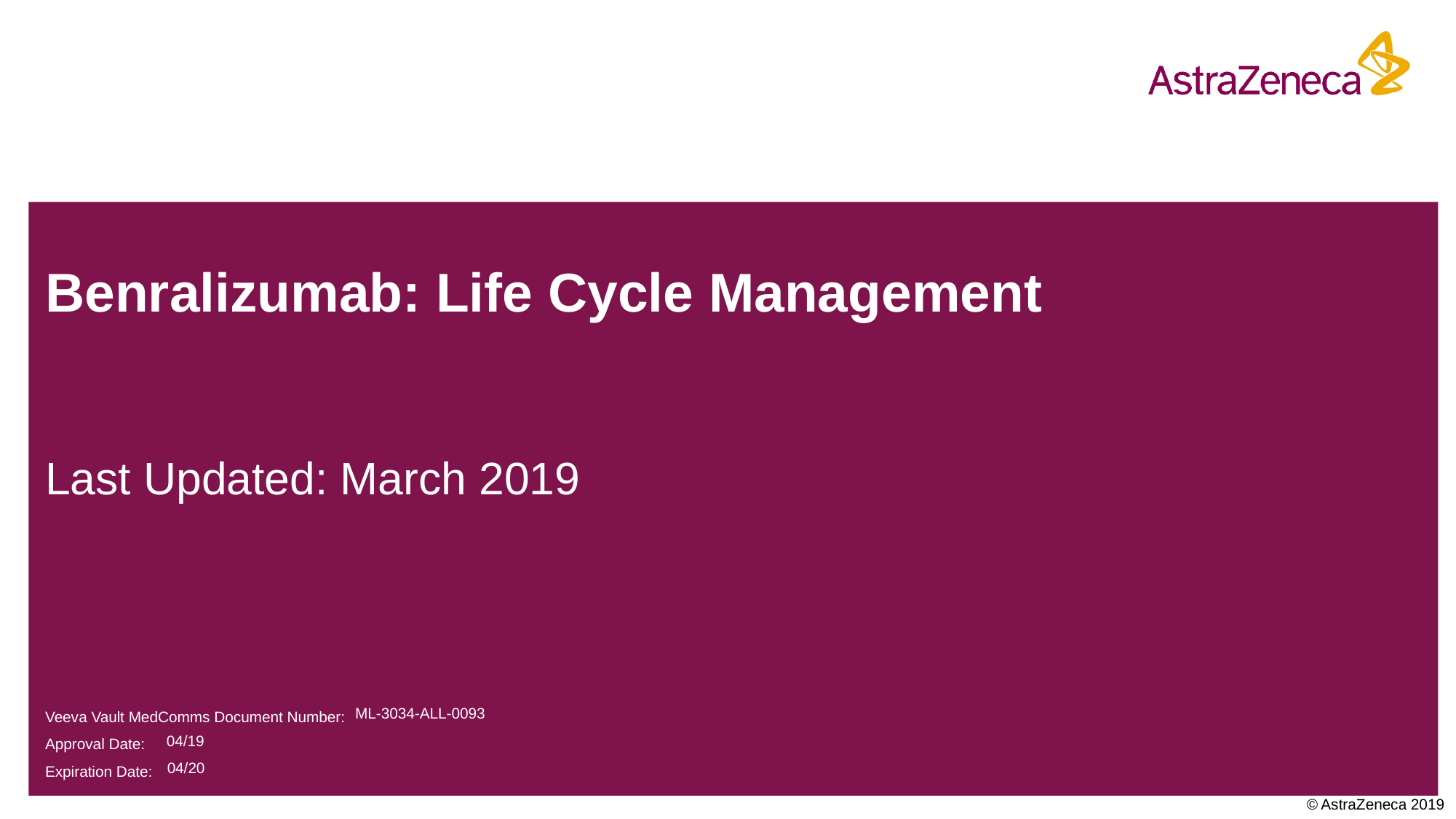

# Benralizumab: Life Cycle Management
Last Updated: March 2019
ML-3034-ALL-0093
04/19
04/20